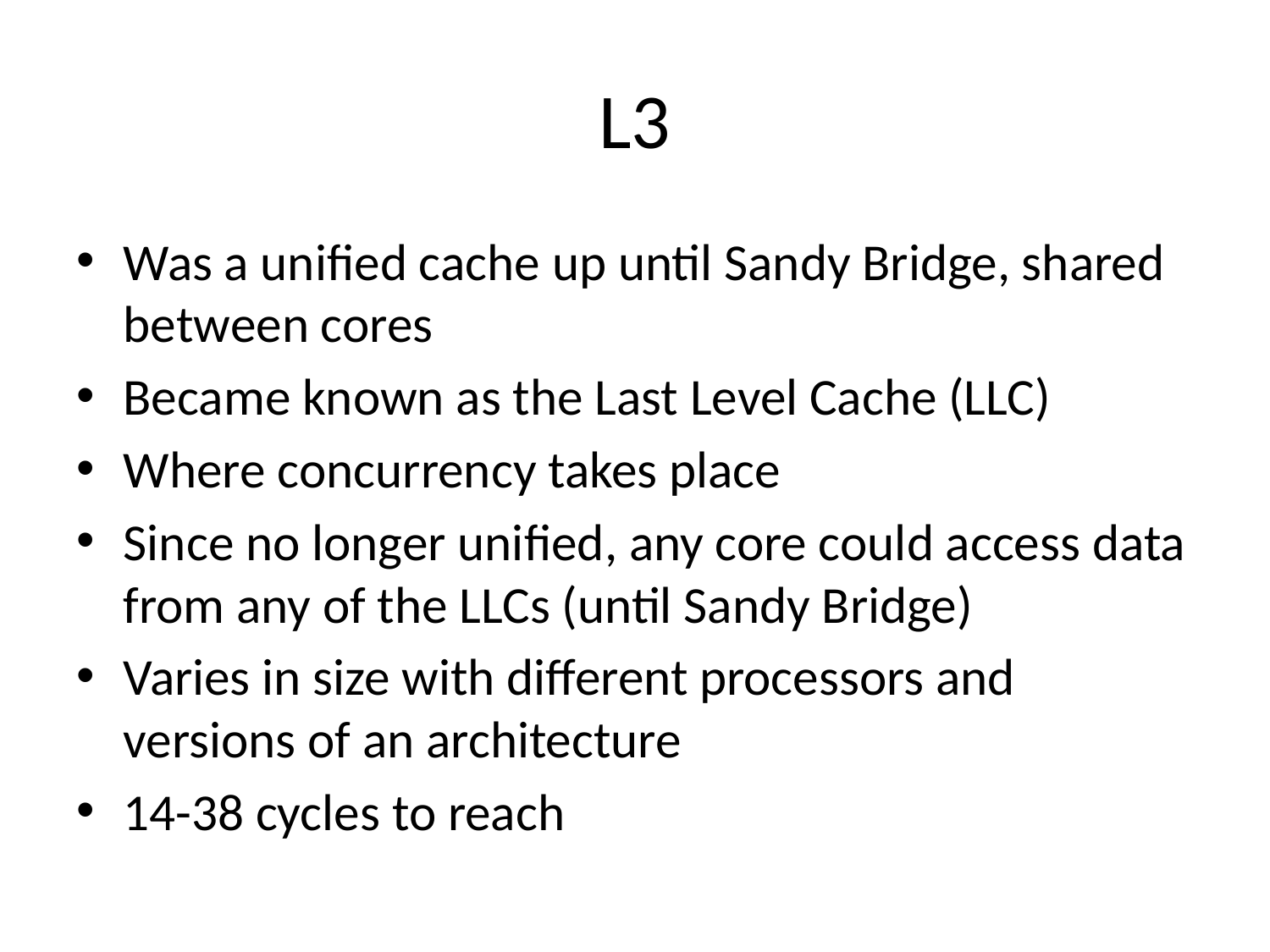

# L3
Was a unified cache up until Sandy Bridge, shared between cores
Became known as the Last Level Cache (LLC)
Where concurrency takes place
Since no longer unified, any core could access data from any of the LLCs (until Sandy Bridge)
Varies in size with different processors and versions of an architecture
14-38 cycles to reach